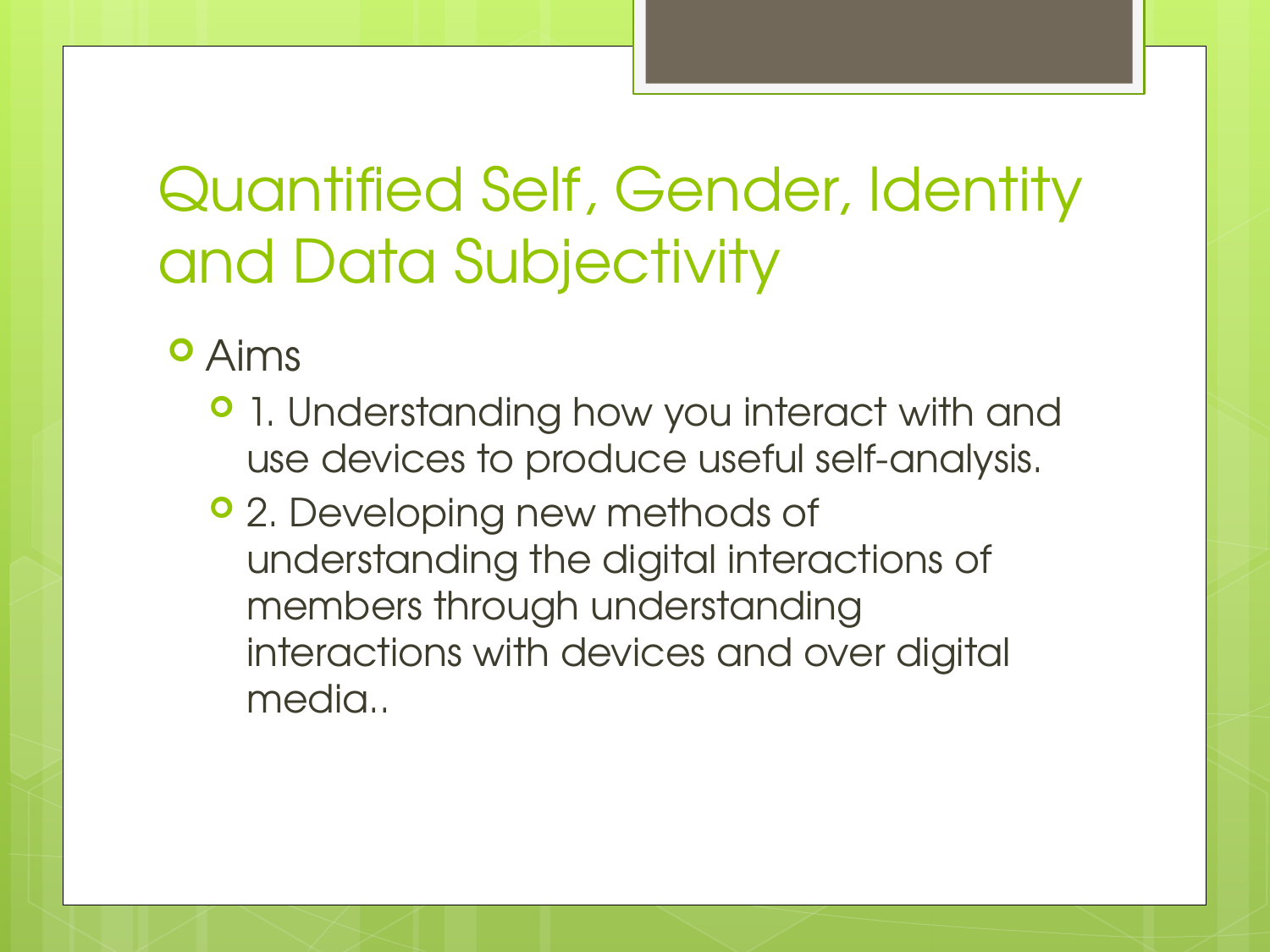

# Quantified Self, Gender, Identity and Data Subjectivity
Aims
1. Understanding how you interact with and use devices to produce useful self-analysis.
2. Developing new methods of understanding the digital interactions of members through understanding interactions with devices and over digital media..